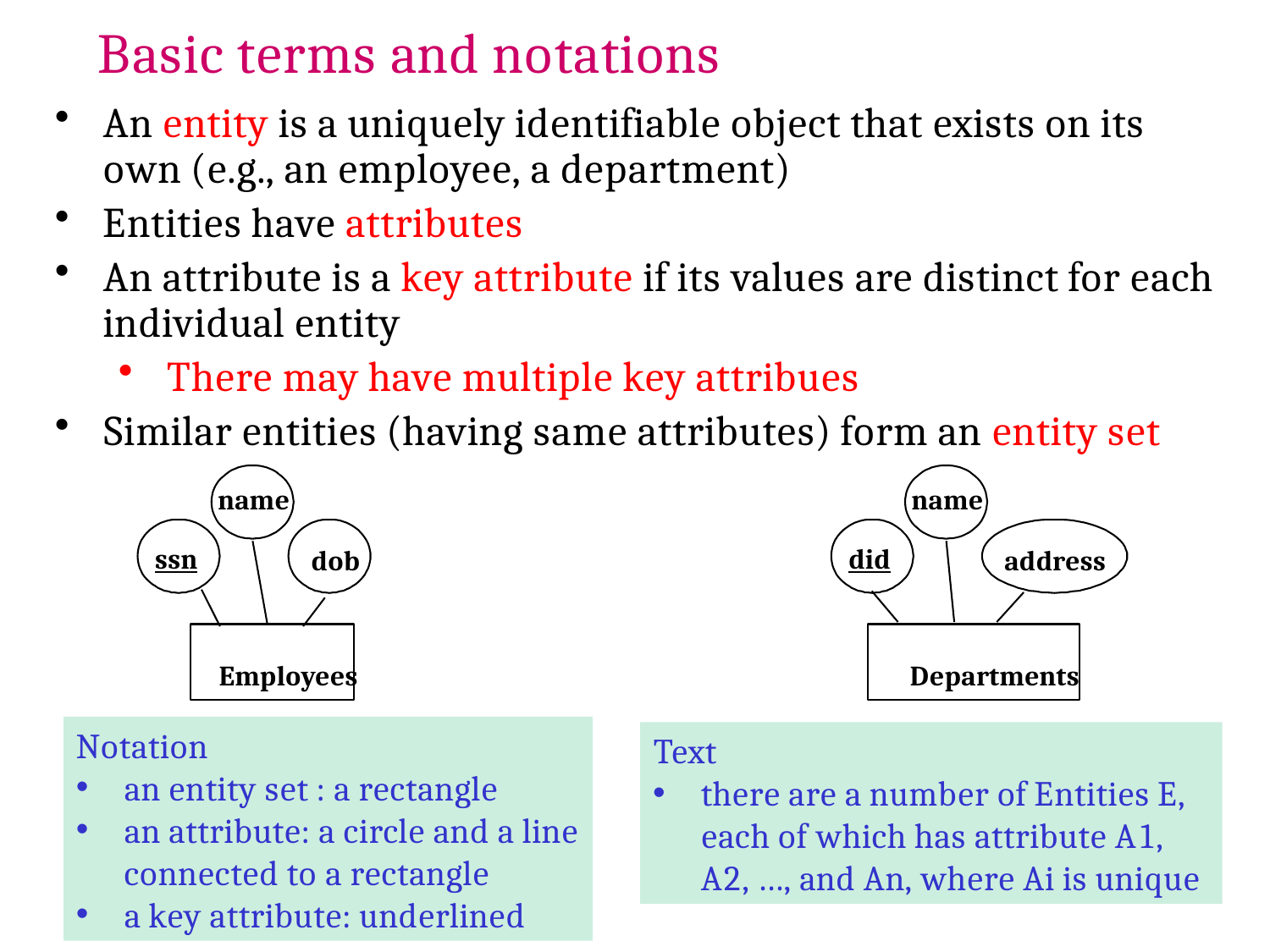

Basic terms and notations
An entity is a uniquely identifiable object that exists on its own (e.g., an employee, a department)
Entities have attributes
An attribute is a key attribute if its values are distinct for each individual entity
There may have multiple key attribues
Similar entities (having same attributes) form an entity set

name
name

ssn
did
dob
address

Employees
Departments
Notation
an entity set : a rectangle
an attribute: a circle and a line connected to a rectangle
a key attribute: underlined
Text
there are a number of Entities E, each of which has attribute A1, A2, …, and An, where Ai is unique